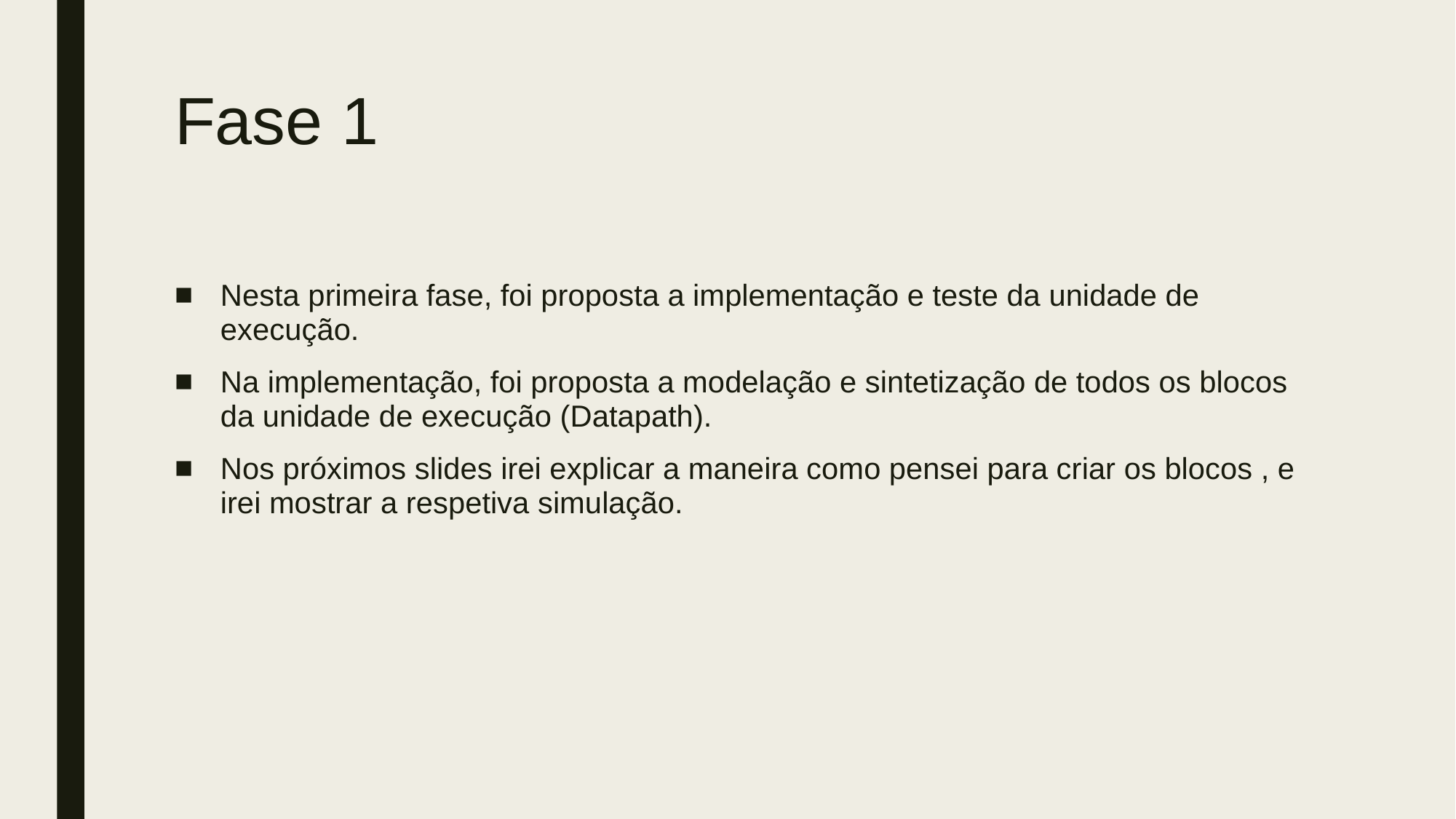

# Fase 1
Nesta primeira fase, foi proposta a implementação e teste da unidade de execução.
Na implementação, foi proposta a modelação e sintetização de todos os blocos da unidade de execução (Datapath).
Nos próximos slides irei explicar a maneira como pensei para criar os blocos , e irei mostrar a respetiva simulação.